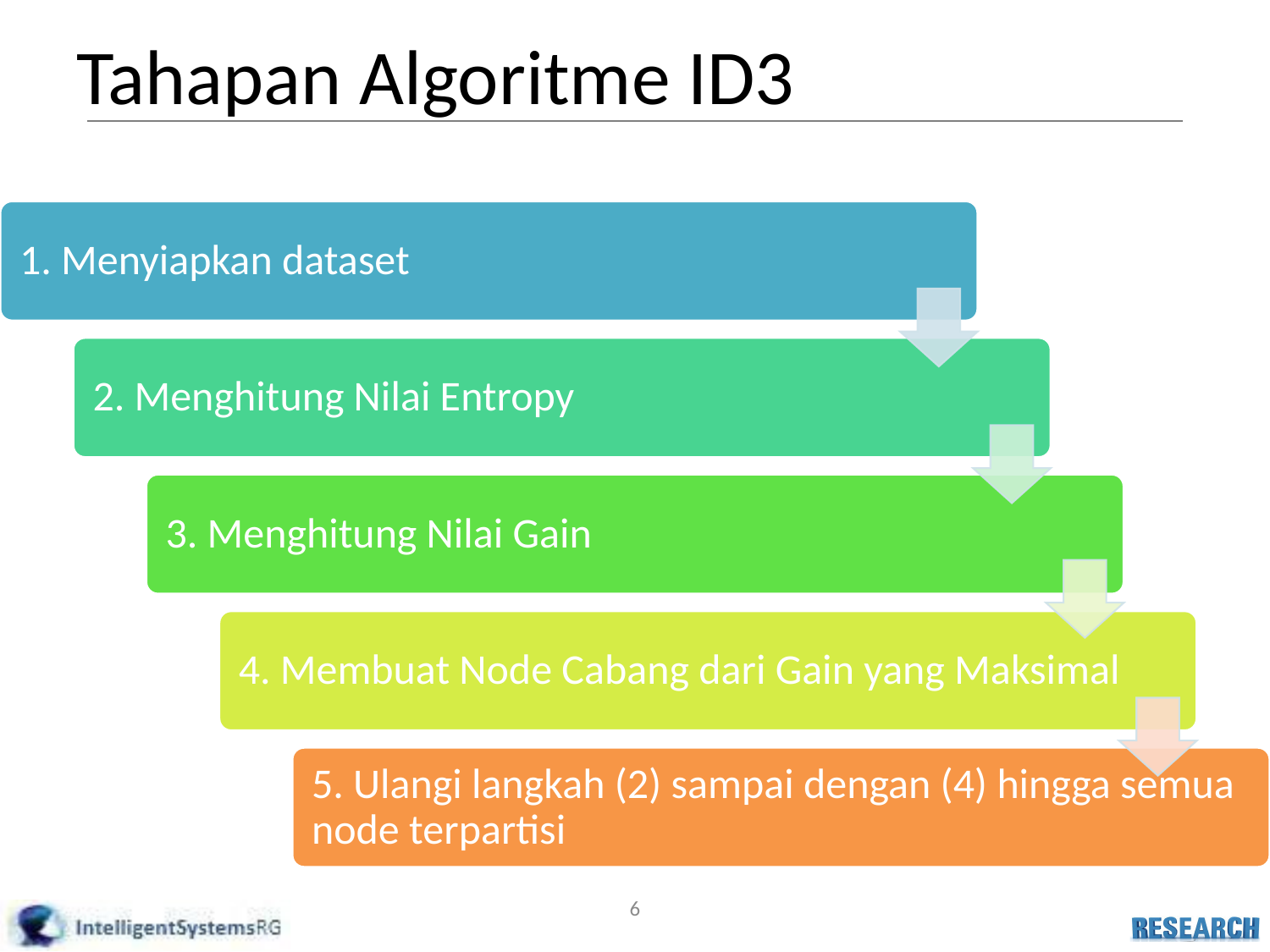

# Tahapan Algoritme ID3
1. Menyiapkan dataset
2. Menghitung Nilai Entropy
3. Menghitung Nilai Gain
4. Membuat Node Cabang dari Gain yang Maksimal
5. Ulangi langkah (2) sampai dengan (4) hingga semua node terpartisi